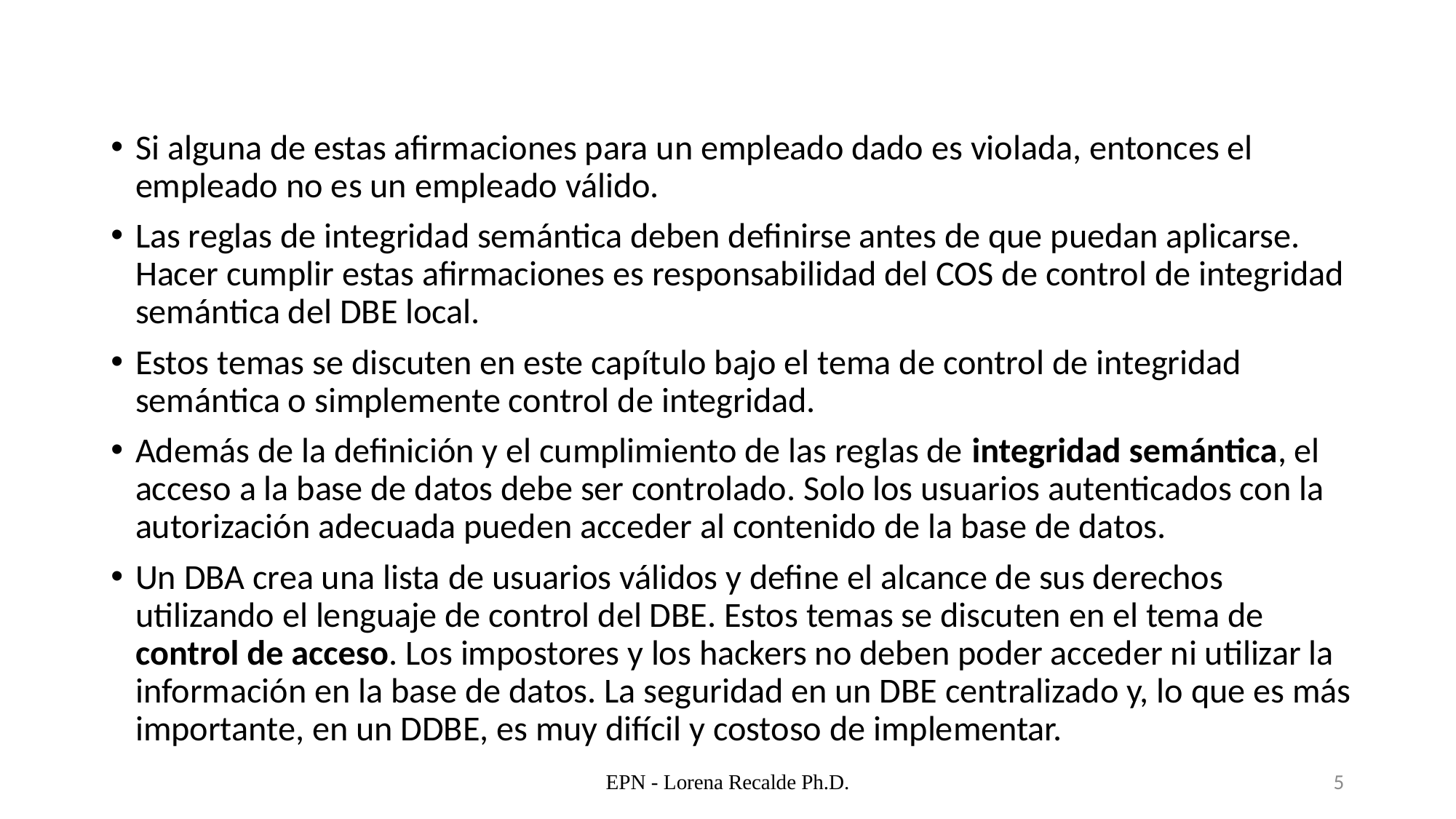

Si alguna de estas afirmaciones para un empleado dado es violada, entonces el empleado no es un empleado válido.
Las reglas de integridad semántica deben definirse antes de que puedan aplicarse. Hacer cumplir estas afirmaciones es responsabilidad del COS de control de integridad semántica del DBE local.
Estos temas se discuten en este capítulo bajo el tema de control de integridad semántica o simplemente control de integridad.
Además de la definición y el cumplimiento de las reglas de integridad semántica, el acceso a la base de datos debe ser controlado. Solo los usuarios autenticados con la autorización adecuada pueden acceder al contenido de la base de datos.
Un DBA crea una lista de usuarios válidos y define el alcance de sus derechos utilizando el lenguaje de control del DBE. Estos temas se discuten en el tema de control de acceso. Los impostores y los hackers no deben poder acceder ni utilizar la información en la base de datos. La seguridad en un DBE centralizado y, lo que es más importante, en un DDBE, es muy difícil y costoso de implementar.
EPN - Lorena Recalde Ph.D.
5